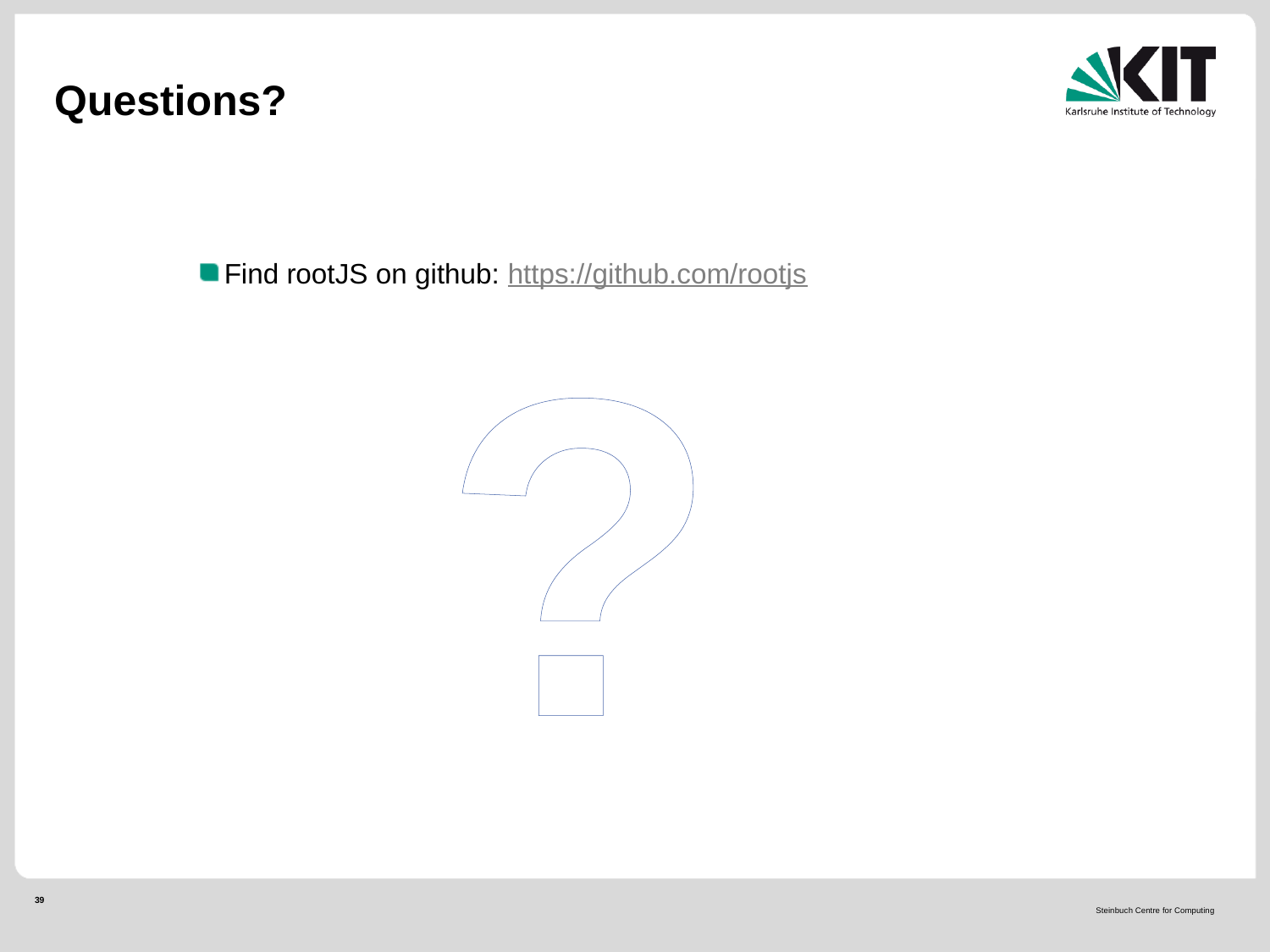

# Questions?
Find rootJS on github: https://github.com/rootjs
?